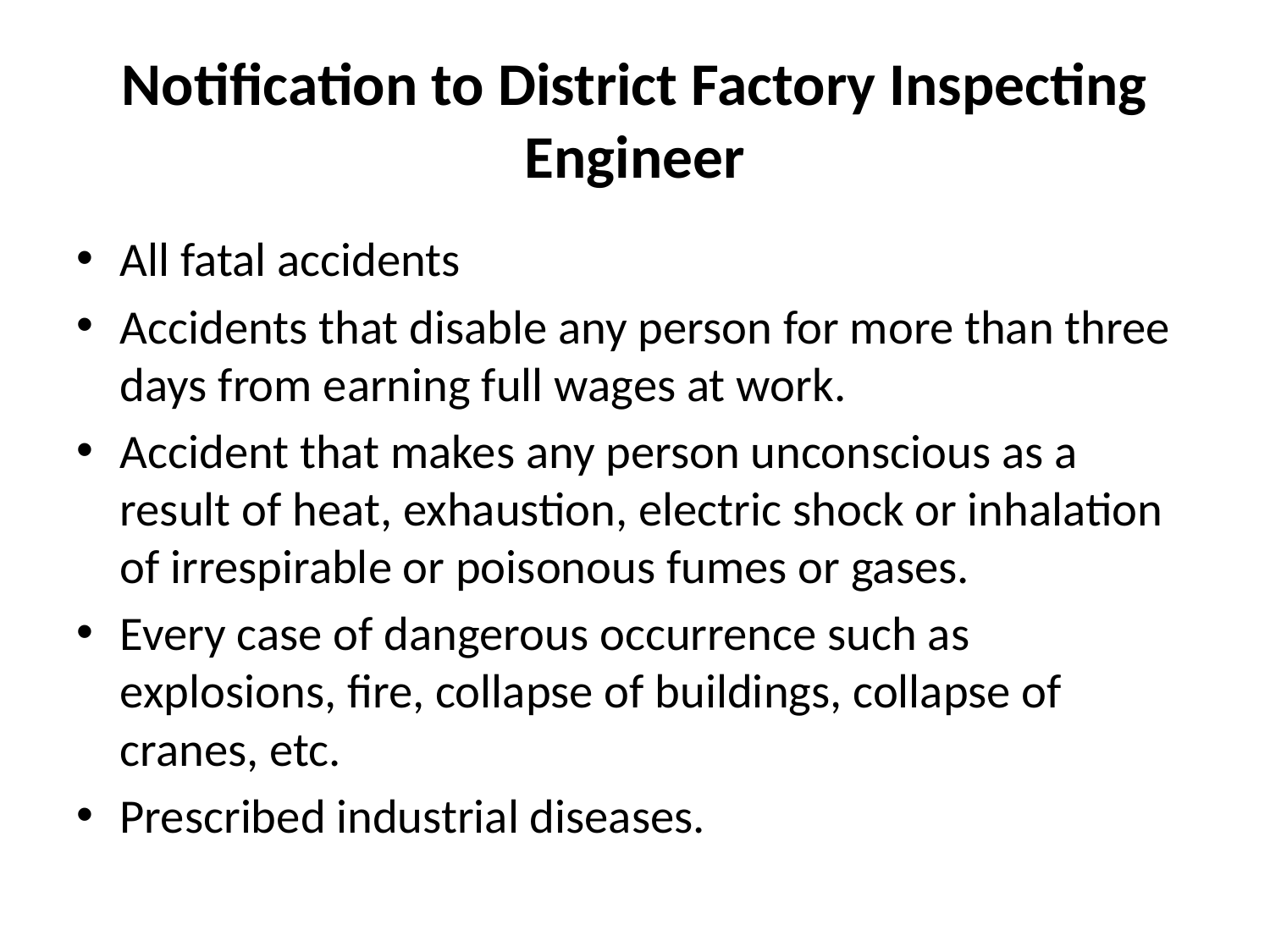

# Notification to District Factory Inspecting Engineer
All fatal accidents
Accidents that disable any person for more than three days from earning full wages at work.
Accident that makes any person unconscious as a result of heat, exhaustion, electric shock or inhalation of irrespirable or poisonous fumes or gases.
Every case of dangerous occurrence such as explosions, fire, collapse of buildings, collapse of cranes, etc.
Prescribed industrial diseases.